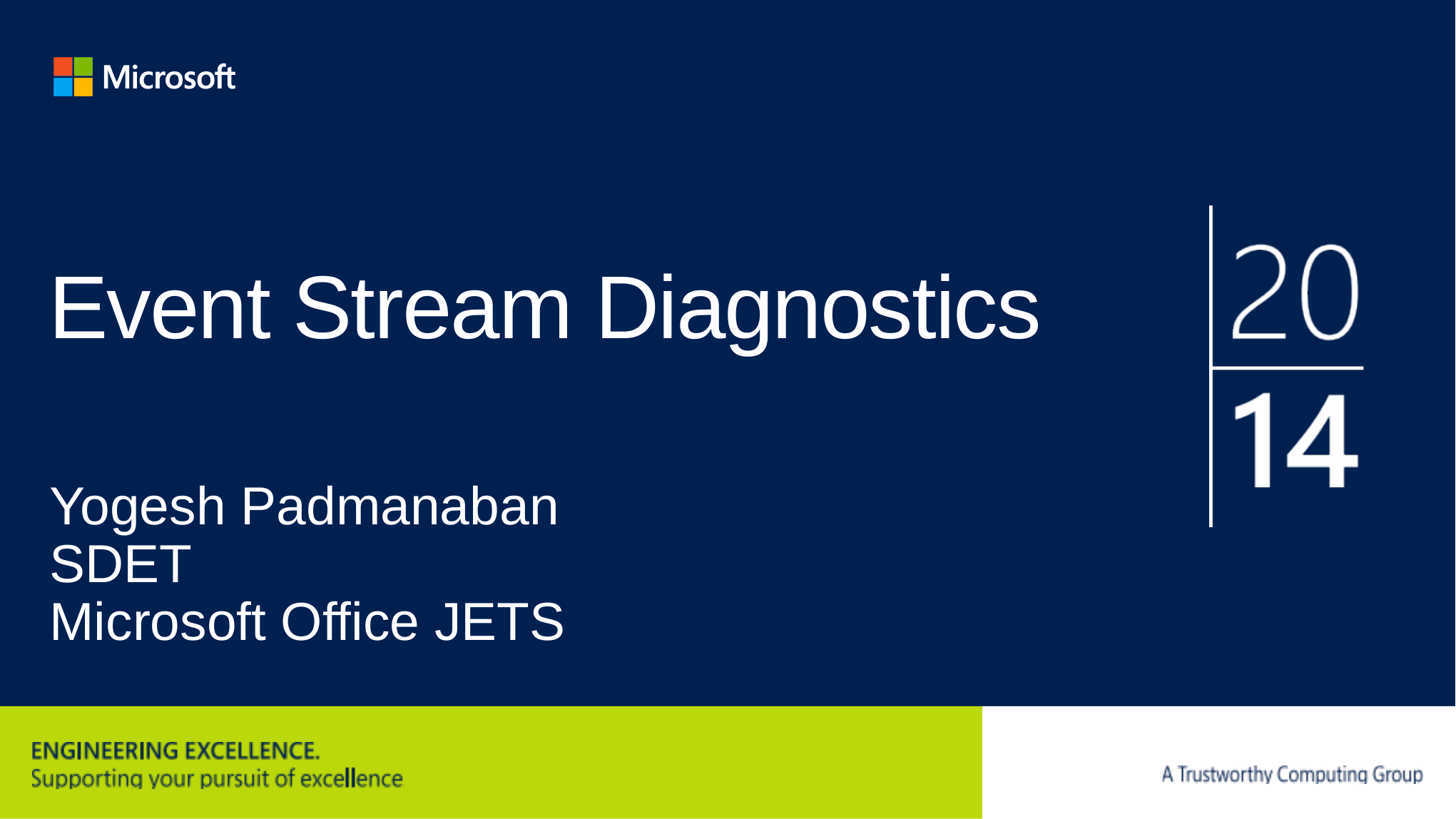

# Event Stream Diagnostics
Yogesh Padmanaban
SDET
Microsoft Office JETS